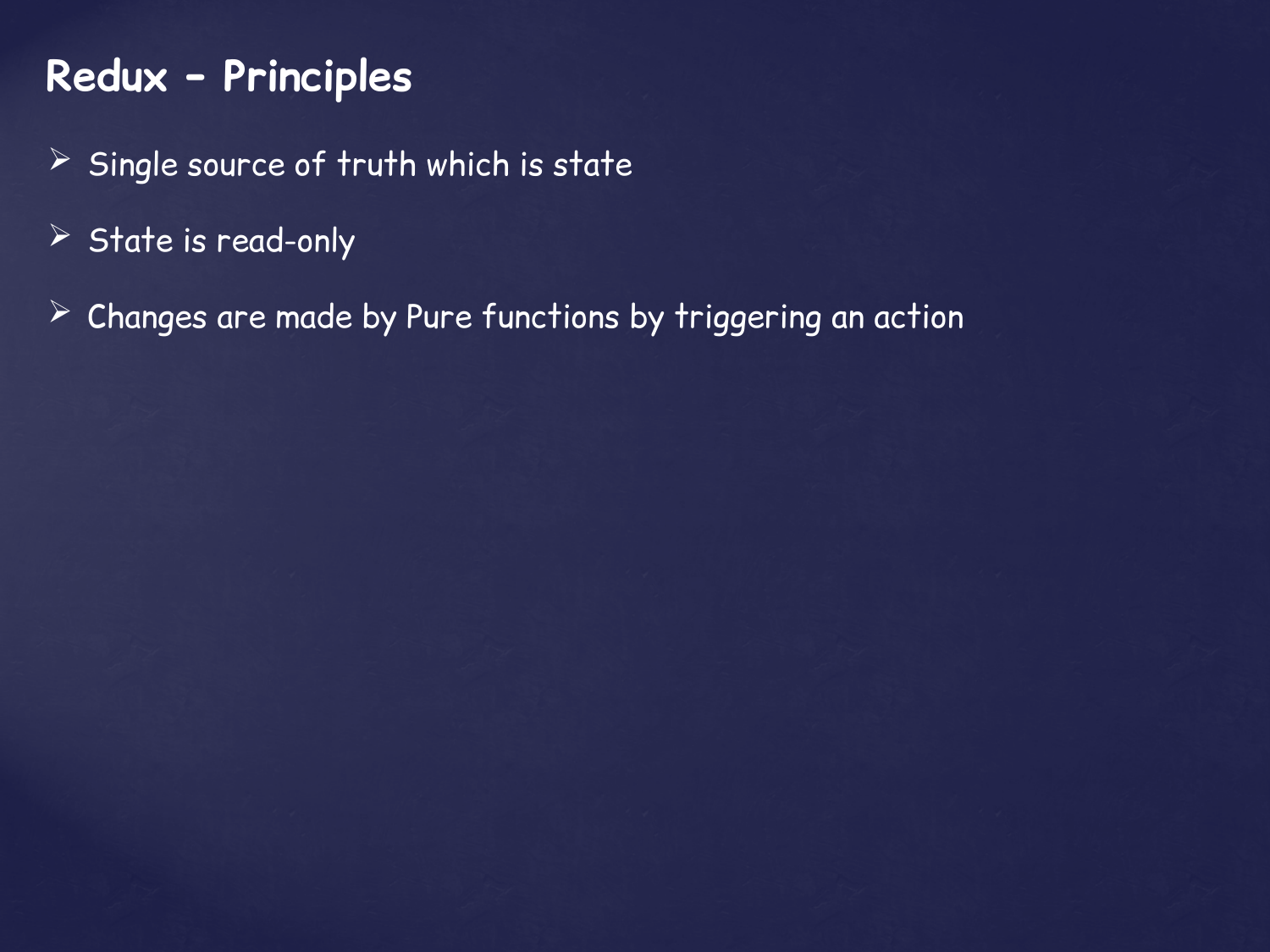

Redux – Principles
Single source of truth which is state

State is read-only

Changes are made by Pure functions by triggering an action